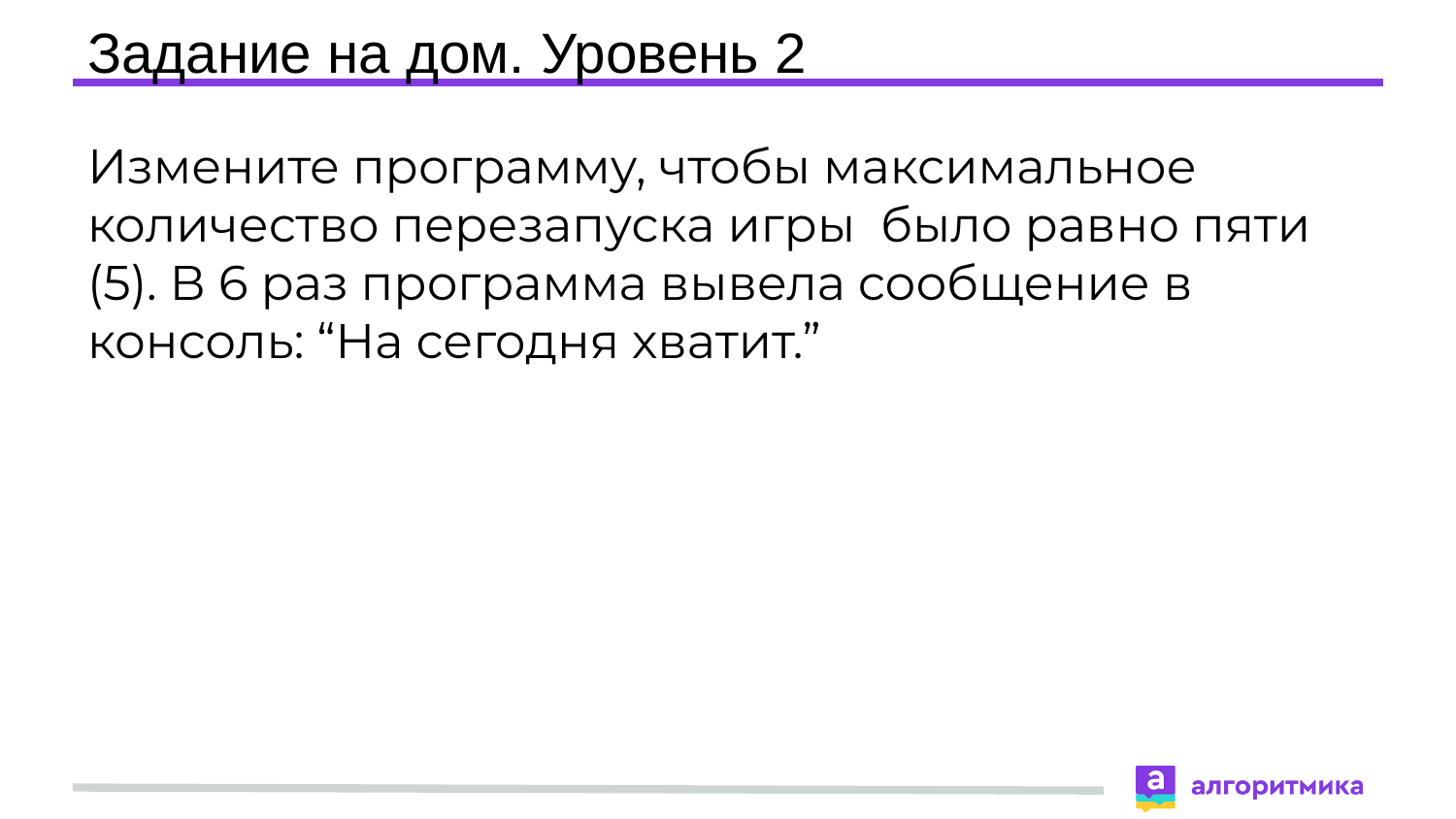

# Задание на дом. Уровень 2
Измените программу, чтобы максимальное количество перезапуска игры  было равно пяти (5). В 6 раз программа вывела сообщение в консоль: “На сегодня хватит.”